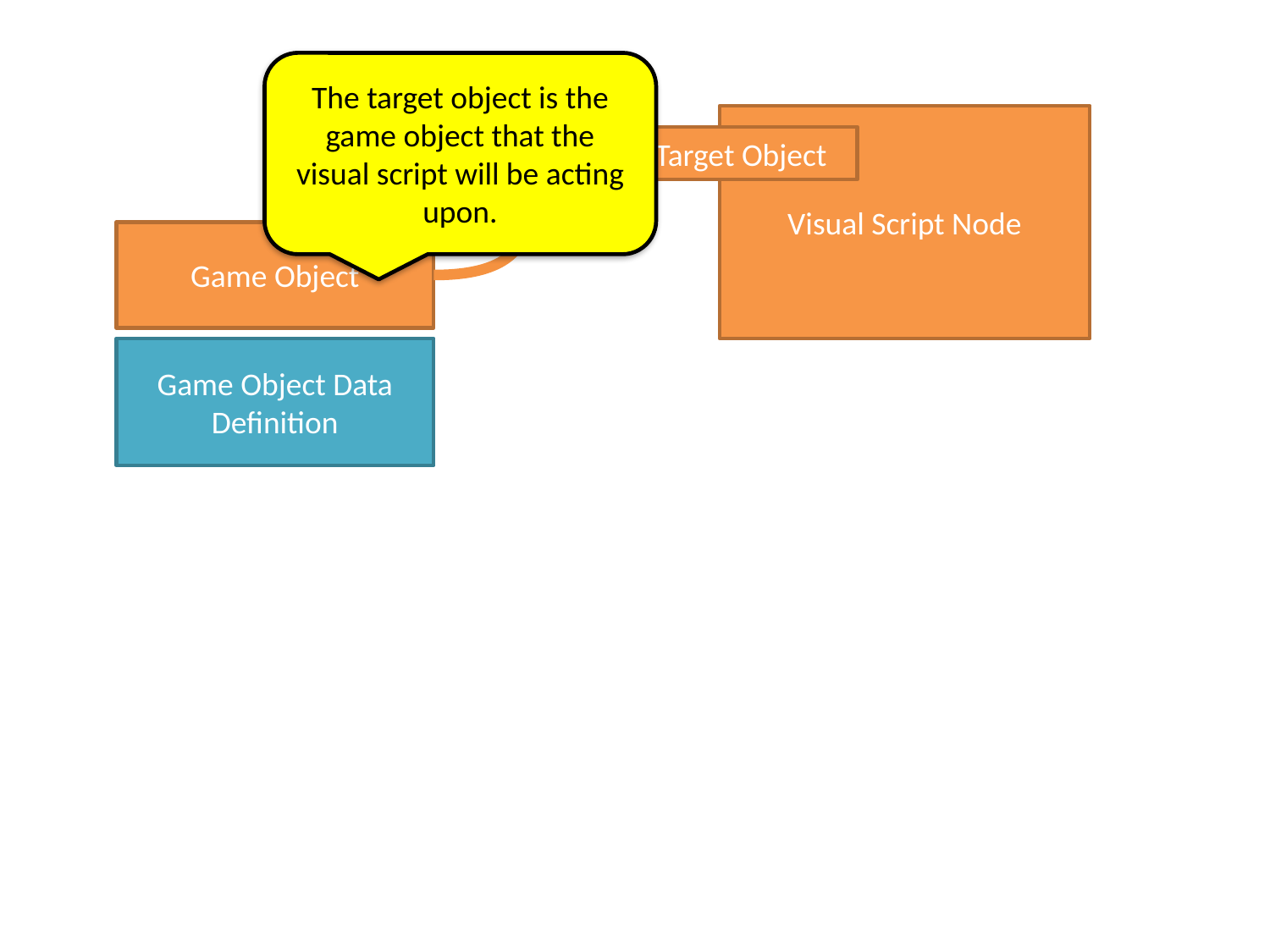

The target object is the game object that the visual script will be acting upon.
Visual Script Node
Target Object
Game Object
Game Object Data Definition